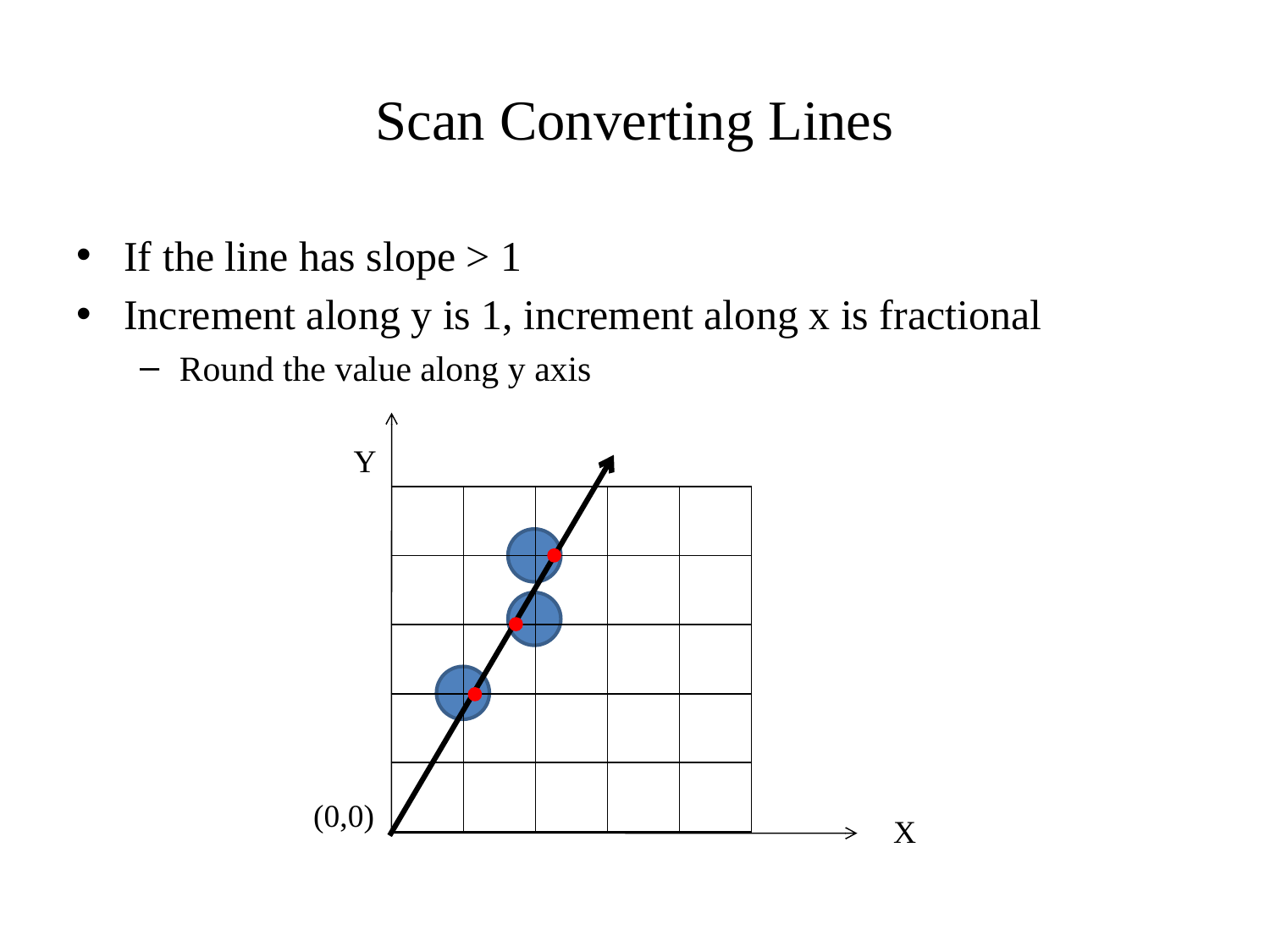

# Scan Converting Lines
If the line has slope > 1
Increment along y is 1, increment along x is fractional
Round the value along y axis

Y
|  |  |  |  |  |
| --- | --- | --- | --- | --- |
|  |  |  |  |  |
|  |  |  |  |  |
|  |  |  |  |  |
|  |  |  |  |  |

(0,0)
X